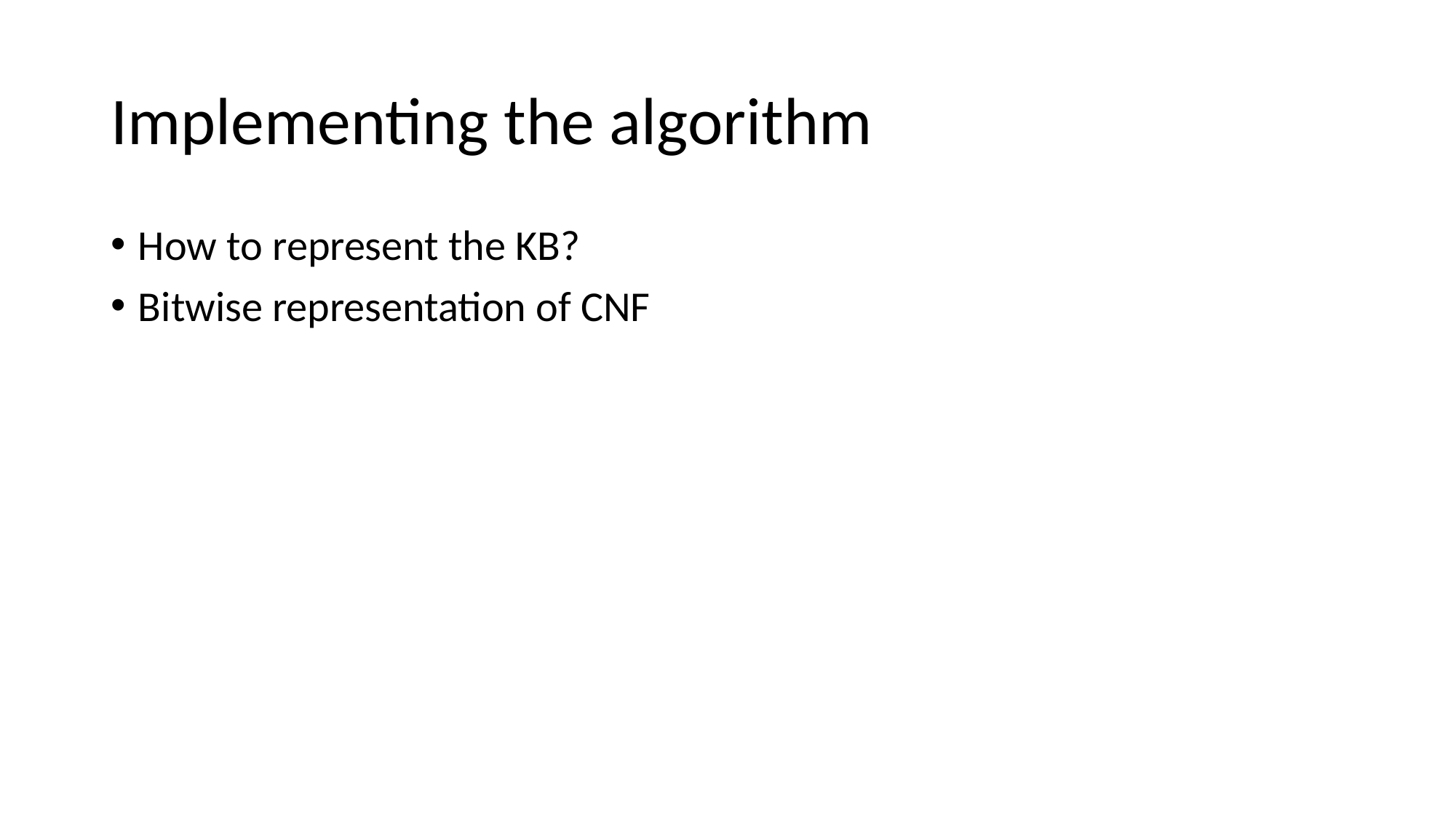

# Implementing the algorithm
How to represent the KB?
Bitwise representation of CNF